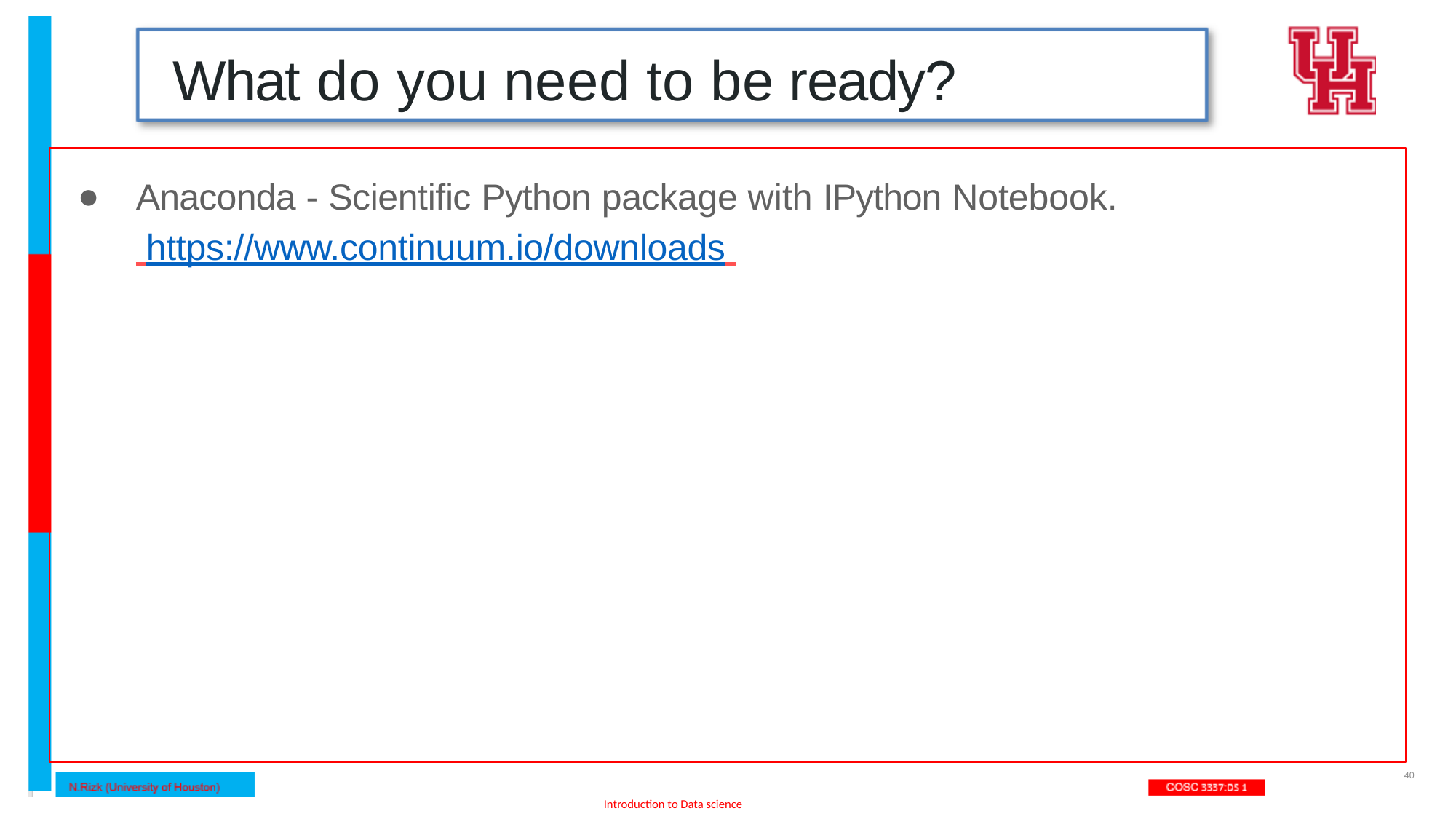

# What do you need to be ready?

Anaconda - Scientific Python package with IPython Notebook.
 https://www.continuum.io/downloads
40
Introduction to Data science